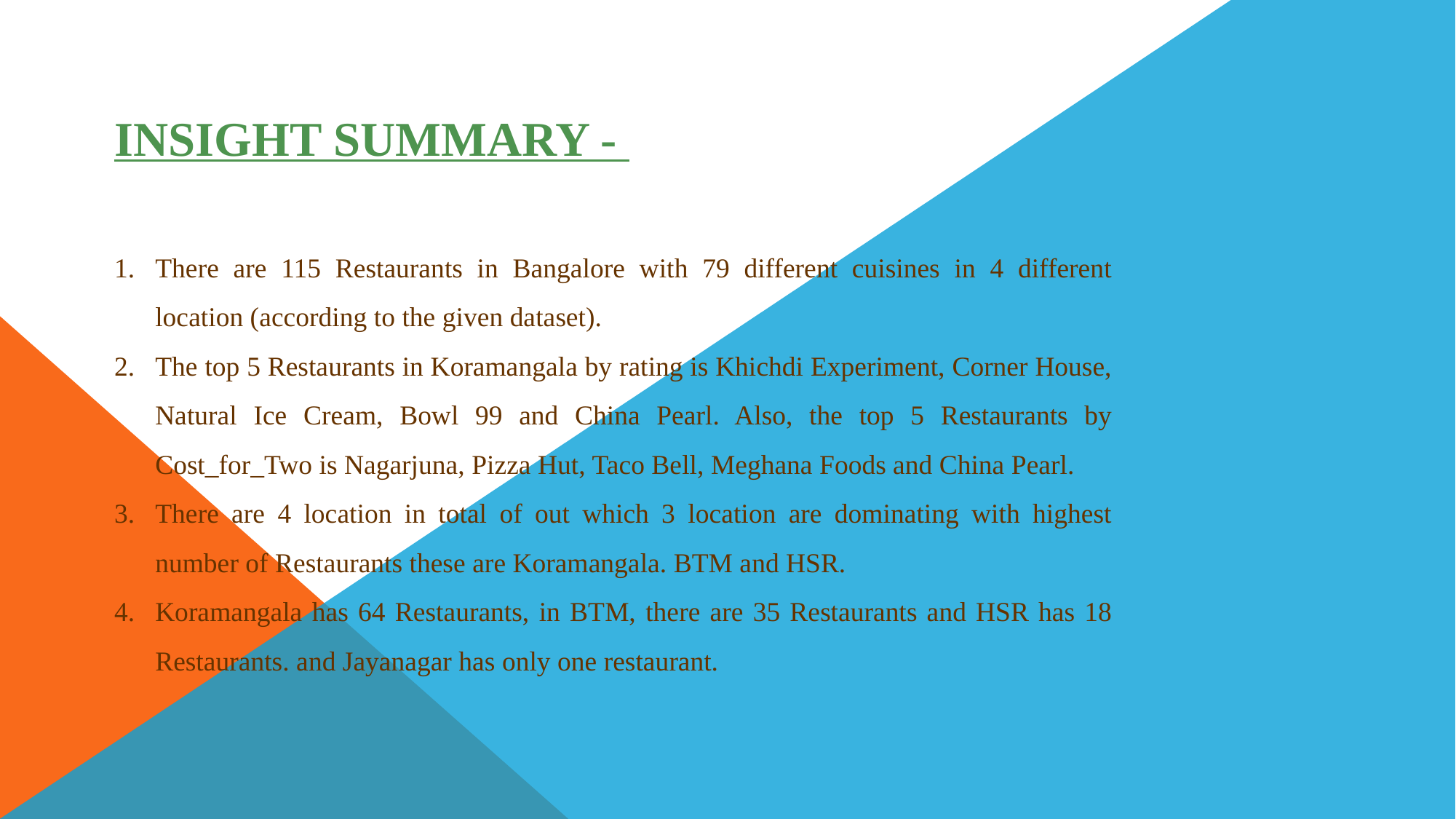

INSIGHT SUMMARY -
There are 115 Restaurants in Bangalore with 79 different cuisines in 4 different location (according to the given dataset).
The top 5 Restaurants in Koramangala by rating is Khichdi Experiment, Corner House, Natural Ice Cream, Bowl 99 and China Pearl. Also, the top 5 Restaurants by Cost_for_Two is Nagarjuna, Pizza Hut, Taco Bell, Meghana Foods and China Pearl.
There are 4 location in total of out which 3 location are dominating with highest number of Restaurants these are Koramangala. BTM and HSR.
Koramangala has 64 Restaurants, in BTM, there are 35 Restaurants and HSR has 18 Restaurants. and Jayanagar has only one restaurant.